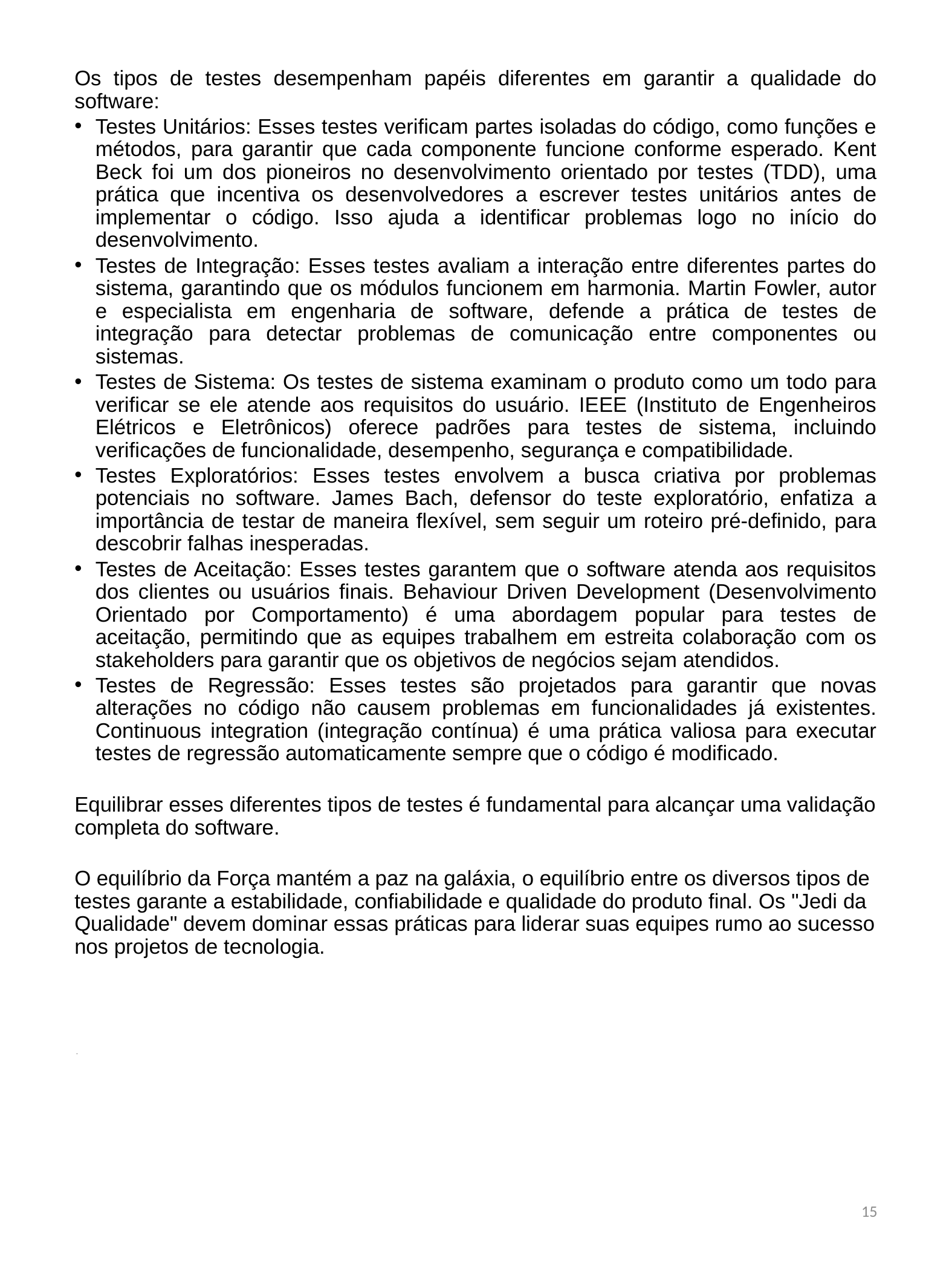

Os tipos de testes desempenham papéis diferentes em garantir a qualidade do software:
Testes Unitários: Esses testes verificam partes isoladas do código, como funções e métodos, para garantir que cada componente funcione conforme esperado. Kent Beck foi um dos pioneiros no desenvolvimento orientado por testes (TDD), uma prática que incentiva os desenvolvedores a escrever testes unitários antes de implementar o código. Isso ajuda a identificar problemas logo no início do desenvolvimento.
Testes de Integração: Esses testes avaliam a interação entre diferentes partes do sistema, garantindo que os módulos funcionem em harmonia. Martin Fowler, autor e especialista em engenharia de software, defende a prática de testes de integração para detectar problemas de comunicação entre componentes ou sistemas.
Testes de Sistema: Os testes de sistema examinam o produto como um todo para verificar se ele atende aos requisitos do usuário. IEEE (Instituto de Engenheiros Elétricos e Eletrônicos) oferece padrões para testes de sistema, incluindo verificações de funcionalidade, desempenho, segurança e compatibilidade.
Testes Exploratórios: Esses testes envolvem a busca criativa por problemas potenciais no software. James Bach, defensor do teste exploratório, enfatiza a importância de testar de maneira flexível, sem seguir um roteiro pré-definido, para descobrir falhas inesperadas.
Testes de Aceitação: Esses testes garantem que o software atenda aos requisitos dos clientes ou usuários finais. Behaviour Driven Development (Desenvolvimento Orientado por Comportamento) é uma abordagem popular para testes de aceitação, permitindo que as equipes trabalhem em estreita colaboração com os stakeholders para garantir que os objetivos de negócios sejam atendidos.
Testes de Regressão: Esses testes são projetados para garantir que novas alterações no código não causem problemas em funcionalidades já existentes. Continuous integration (integração contínua) é uma prática valiosa para executar testes de regressão automaticamente sempre que o código é modificado.

Equilibrar esses diferentes tipos de testes é fundamental para alcançar uma validação completa do software.

O equilíbrio da Força mantém a paz na galáxia, o equilíbrio entre os diversos tipos de testes garante a estabilidade, confiabilidade e qualidade do produto final. Os "Jedi da Qualidade" devem dominar essas práticas para liderar suas equipes rumo ao sucesso nos projetos de tecnologia.
 .
15